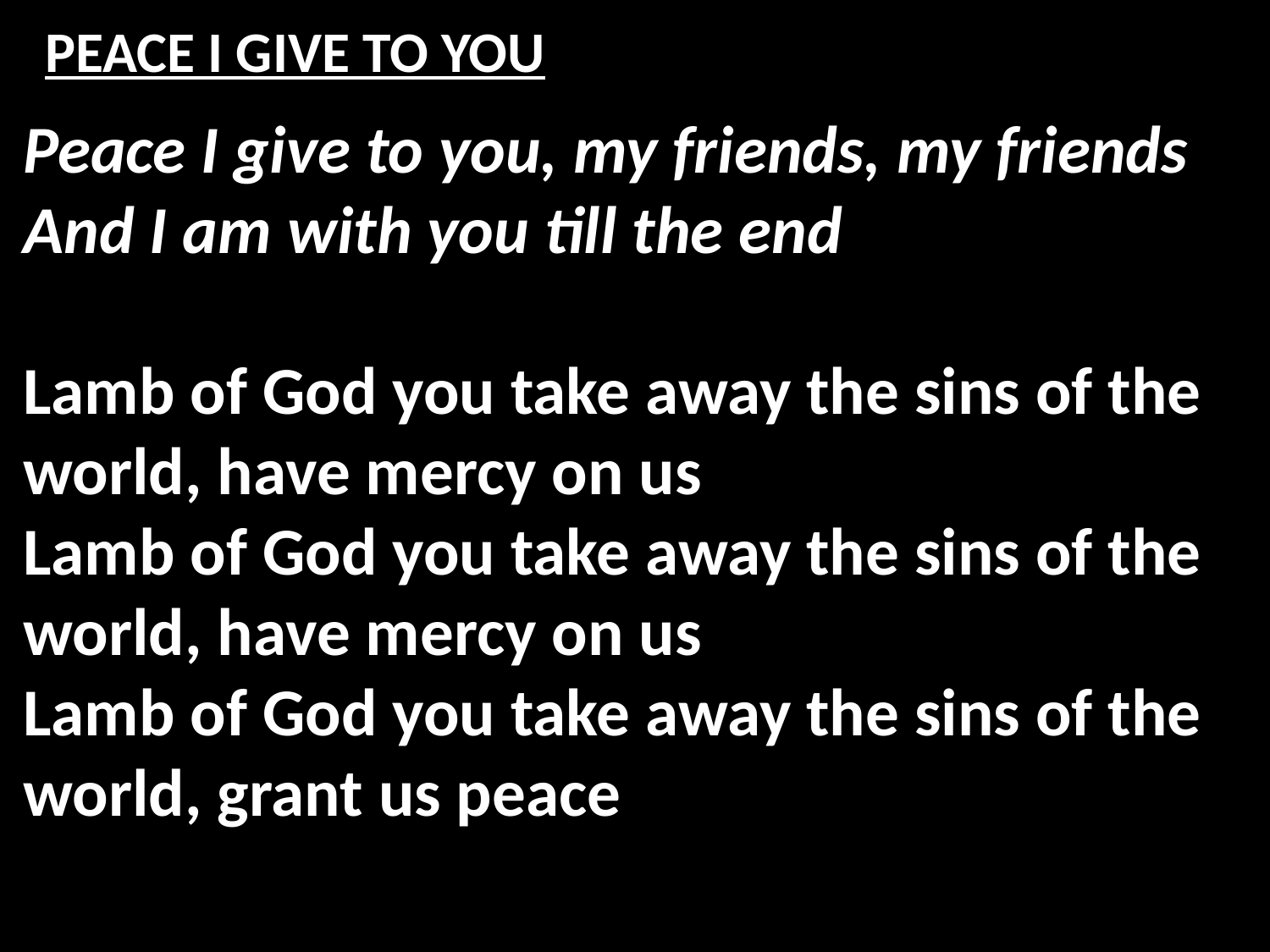

# PEACE I GIVE TO YOU
Peace I give to you, my friends, my friends
And I am with you till the end

Lamb of God you take away the sins of the world, have mercy on us
Lamb of God you take away the sins of the world, have mercy on us
Lamb of God you take away the sins of the world, grant us peace